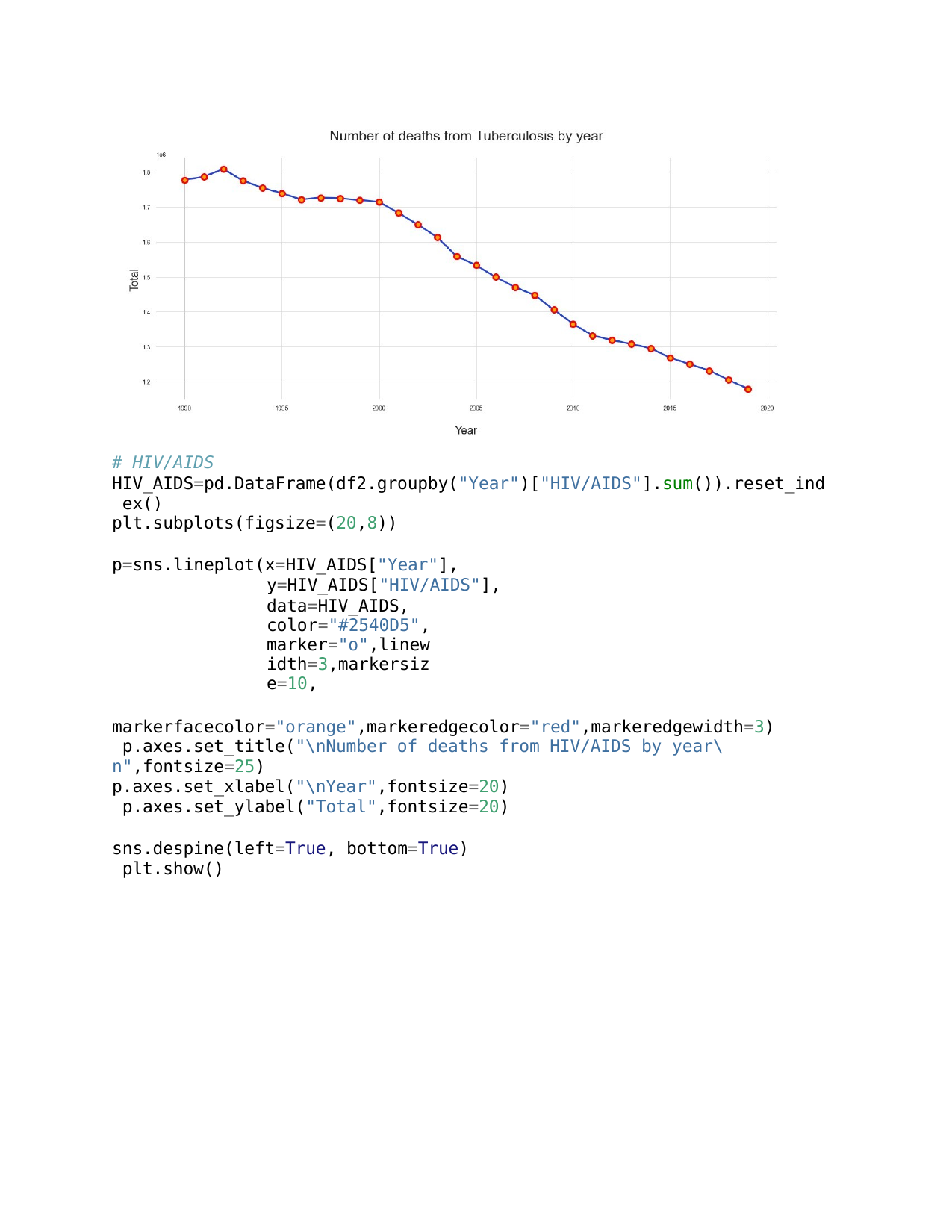

# HIV/AIDS
HIV_AIDS=pd.DataFrame(df2.groupby("Year")["HIV/AIDS"].sum()).reset_ind  ex()
plt.subplots(figsize=(20,8))

p=sns.lineplot(x=HIV_AIDS["Year"],
y=HIV_AIDS["HIV/AIDS"],
data=HIV_AIDS,  color="#2540D5",
marker="o",linewidth=3,markersize=10,

markerfacecolor="orange",markeredgecolor="red",markeredgewidth=3)  p.axes.set_title("\nNumber of deaths from HIV/AIDS by year\  n",fontsize=25)
p.axes.set_xlabel("\nYear",fontsize=20)  p.axes.set_ylabel("Total",fontsize=20)

sns.despine(left=True, bottom=True)  plt.show()